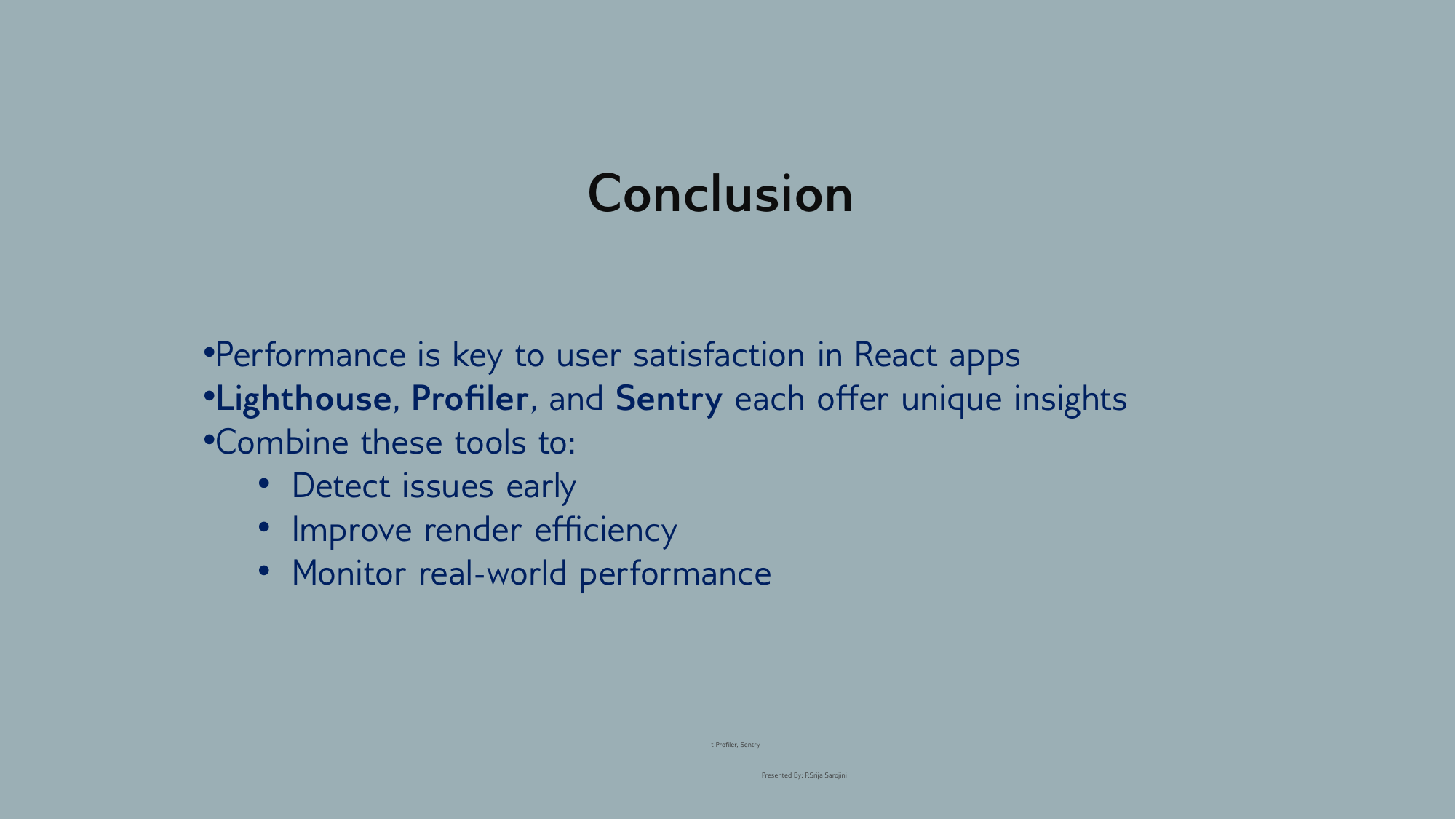

Conclusion
Performance is key to user satisfaction in React apps
Lighthouse, Profiler, and Sentry each offer unique insights
Combine these tools to:
Detect issues early
Improve render efficiency
Monitor real-world performance

t Profiler, Sentry

                                                               Presented By: P.Srija Sarojini